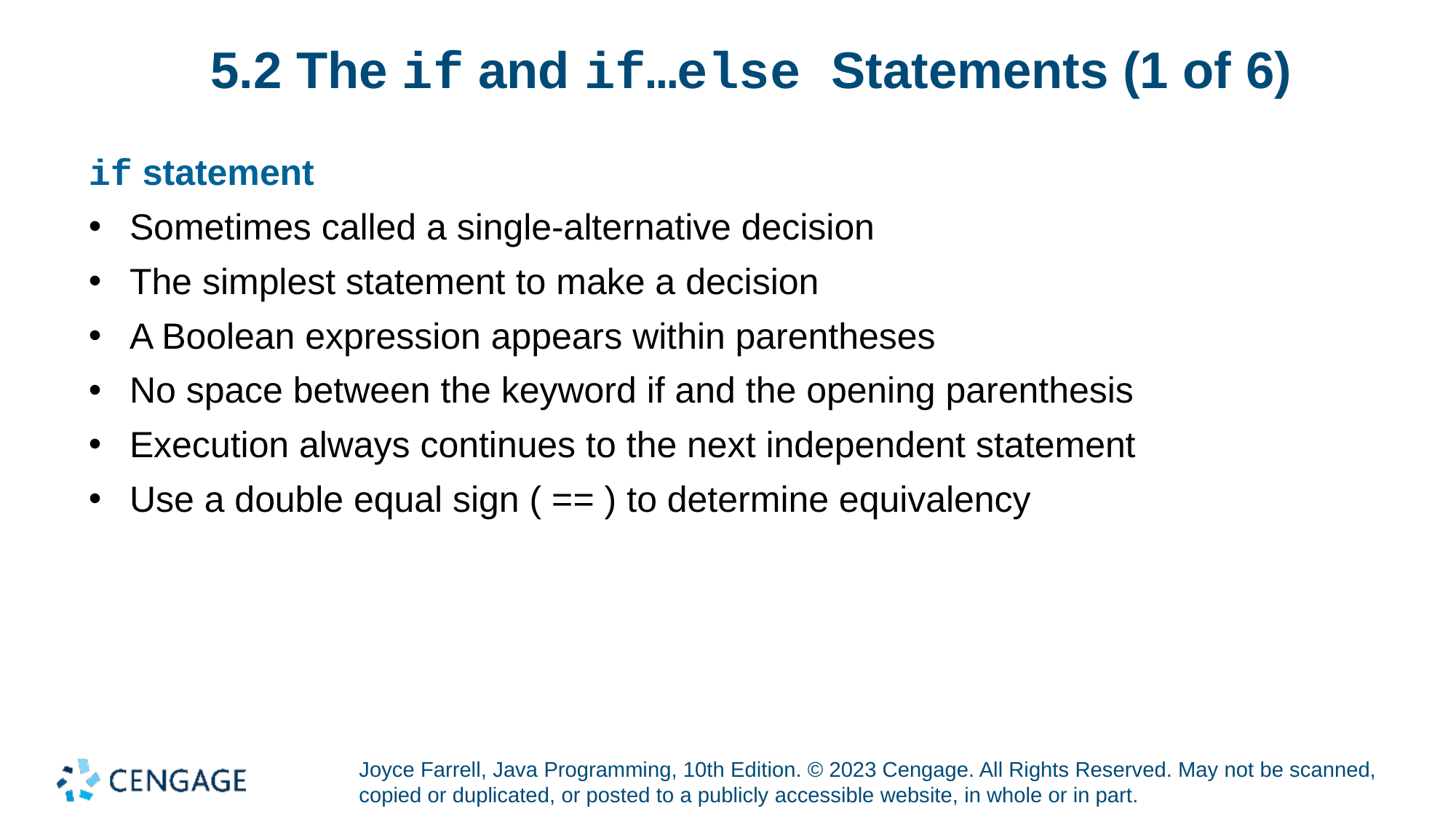

# 5.2 The if and if…else Statements (1 of 6)
if statement
Sometimes called a single-alternative decision
The simplest statement to make a decision
A Boolean expression appears within parentheses
No space between the keyword if and the opening parenthesis
Execution always continues to the next independent statement
Use a double equal sign ( == ) to determine equivalency